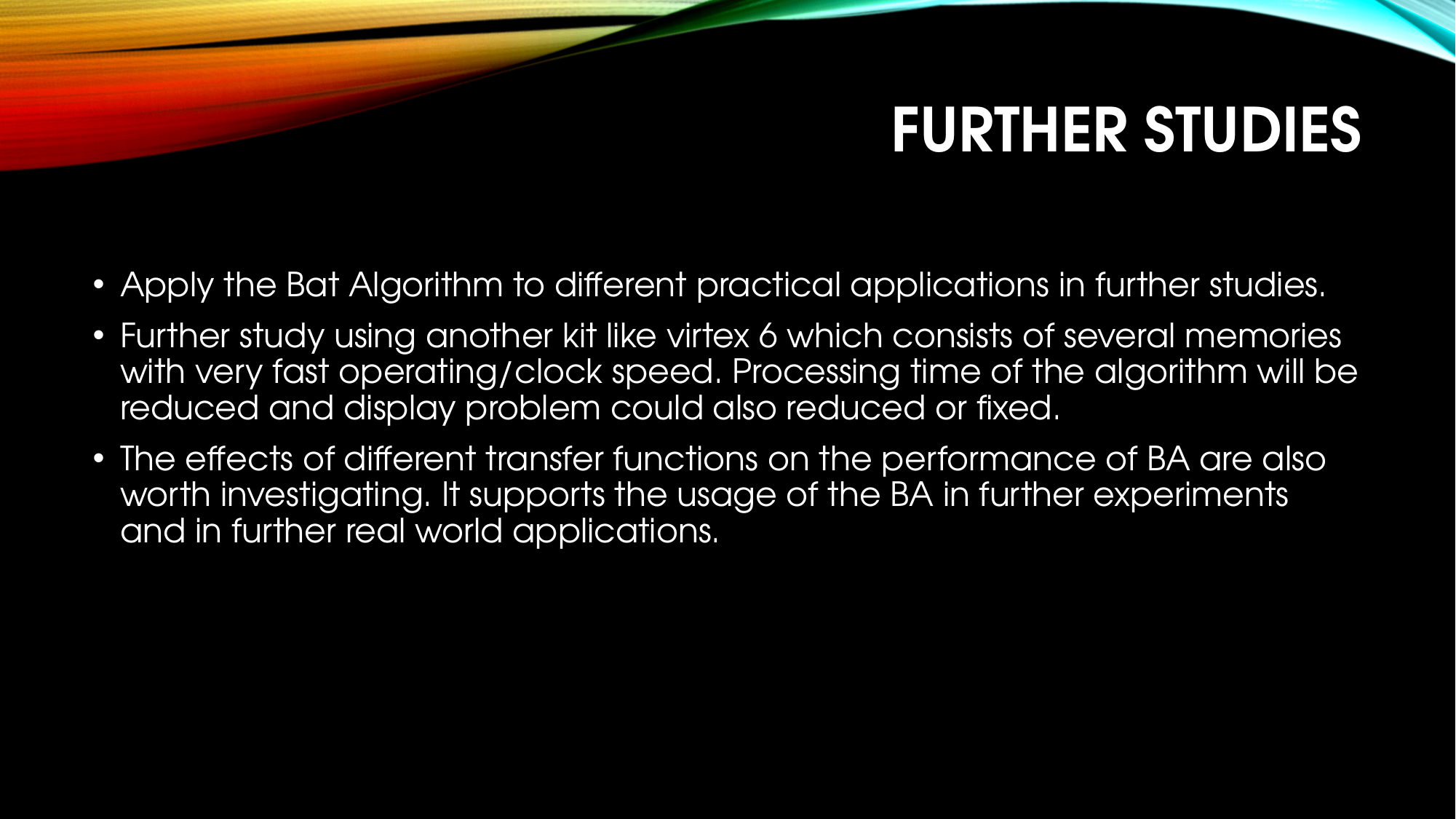

# Further studies
Apply the Bat Algorithm to different practical applications in further studies.
Further study using another kit like virtex 6 which consists of several memories with very fast operating/clock speed. Processing time of the algorithm will be reduced and display problem could also reduced or fixed.
The effects of different transfer functions on the performance of BA are also worth investigating. It supports the usage of the BA in further experiments and in further real world applications.